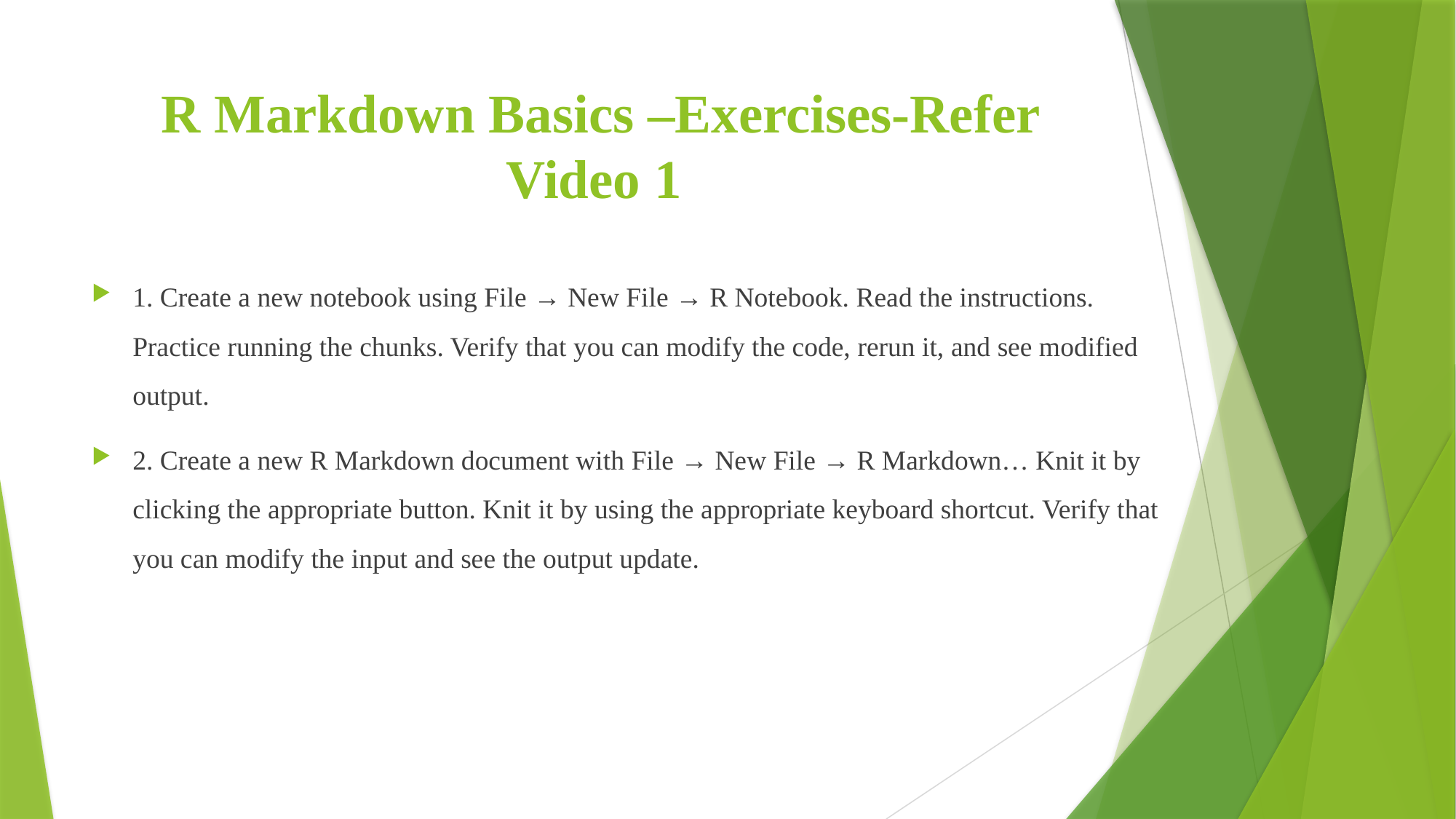

# R Markdown Basics –Exercises-Refer Video 1
1. Create a new notebook using File → New File → R Notebook. Read the instructions. Practice running the chunks. Verify that you can modify the code, rerun it, and see modified output.
2. Create a new R Markdown document with File → New File → R Markdown… Knit it by clicking the appropriate button. Knit it by using the appropriate keyboard shortcut. Verify that you can modify the input and see the output update.